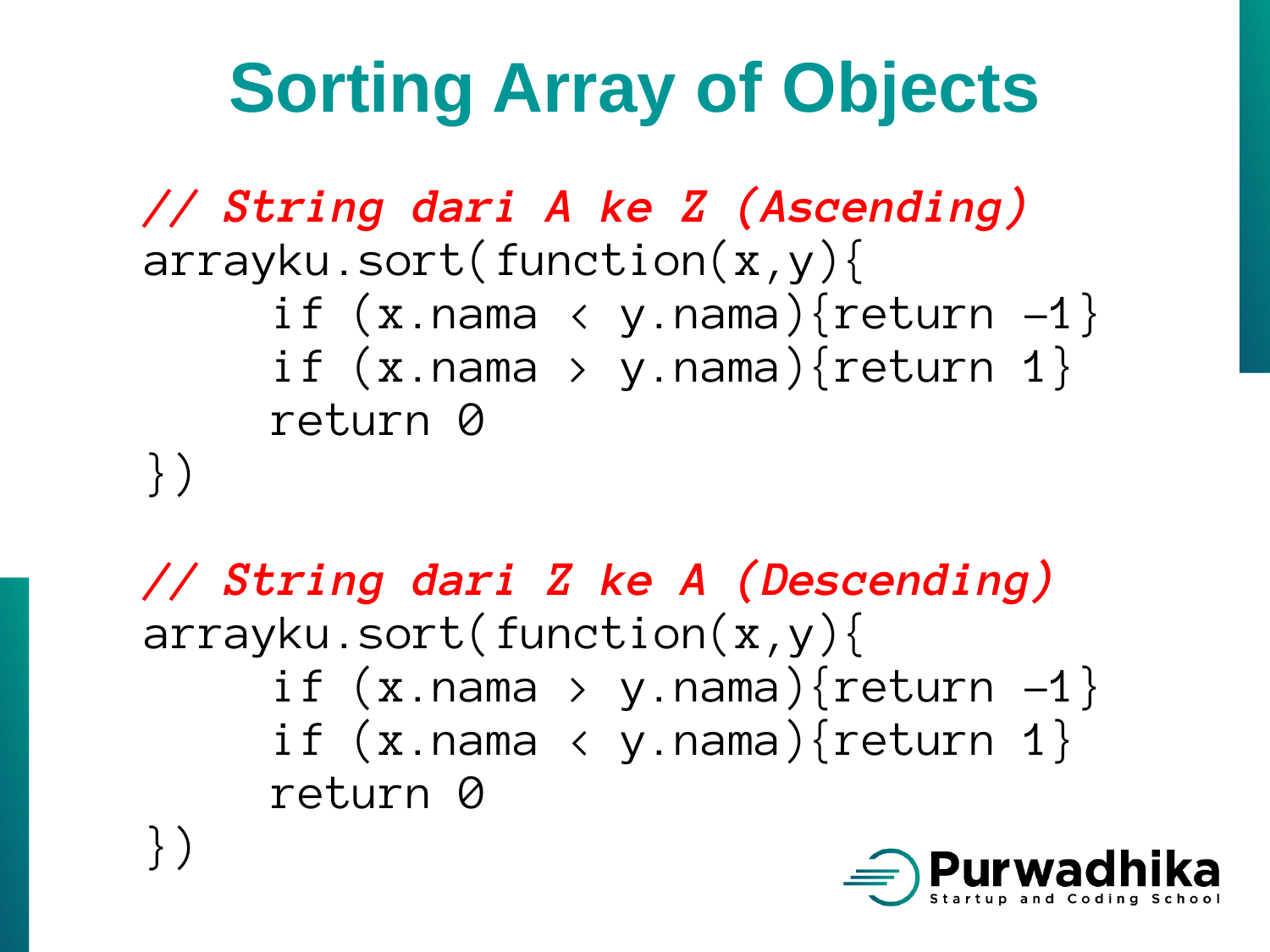

Sorting Array of Objects
// String dari A ke Z (Ascending)
arrayku.sort(function(x,y){
	if (x.nama < y.nama){return -1}
	if (x.nama > y.nama){return 1}
	return 0
})

// String dari Z ke A (Descending)
arrayku.sort(function(x,y){
	if (x.nama > y.nama){return -1}
	if (x.nama < y.nama){return 1}
	return 0
})